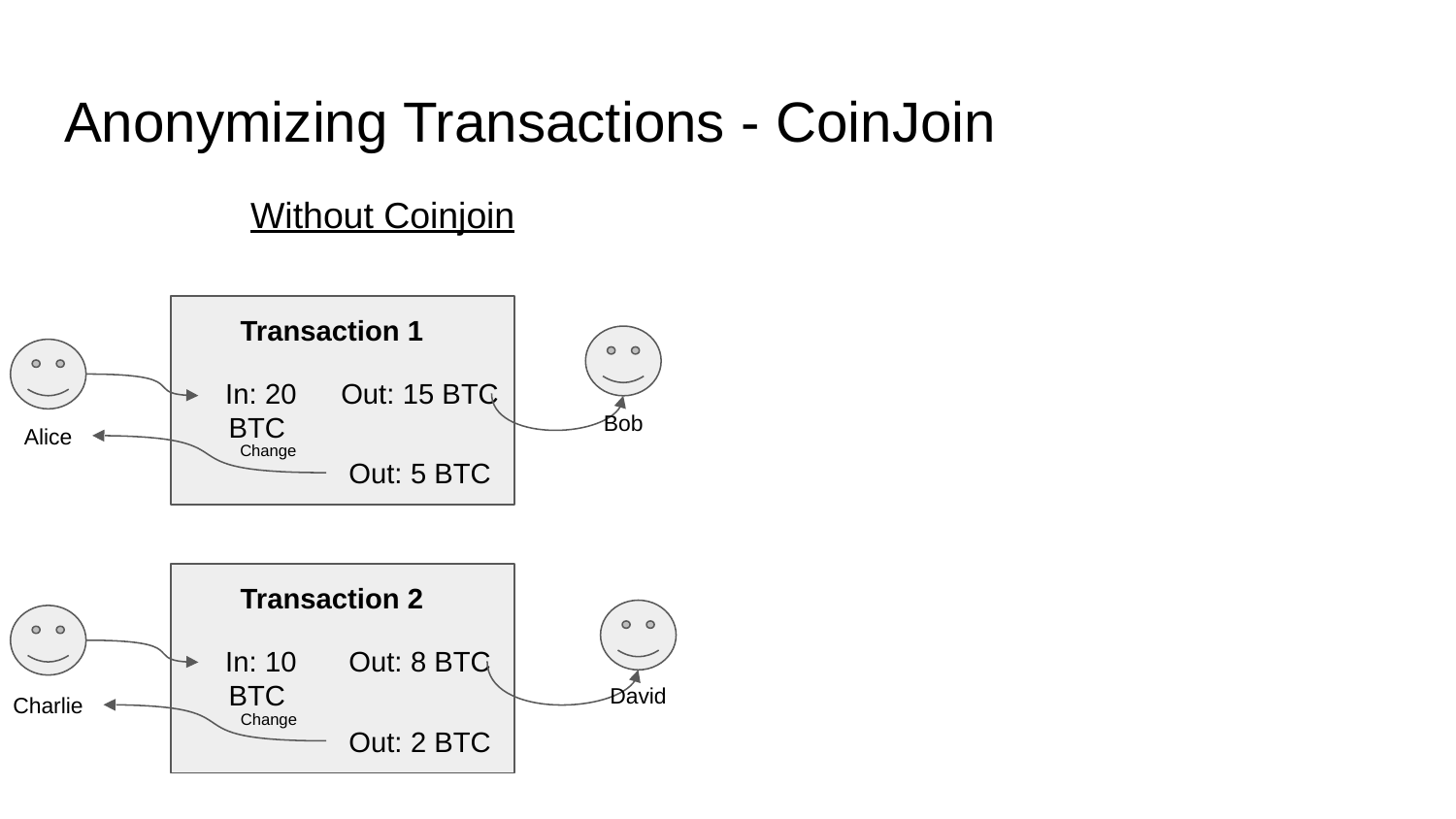

# Anonymizing Transactions - CoinJoin
Without Coinjoin

Transaction 1

Bob

Alice
 In: 20 BTC
Out: 15 BTC
Change
Out: 5 BTC

Transaction 2

David

Charlie
 In: 10 BTC
Out: 8 BTC
Change
Out: 2 BTC